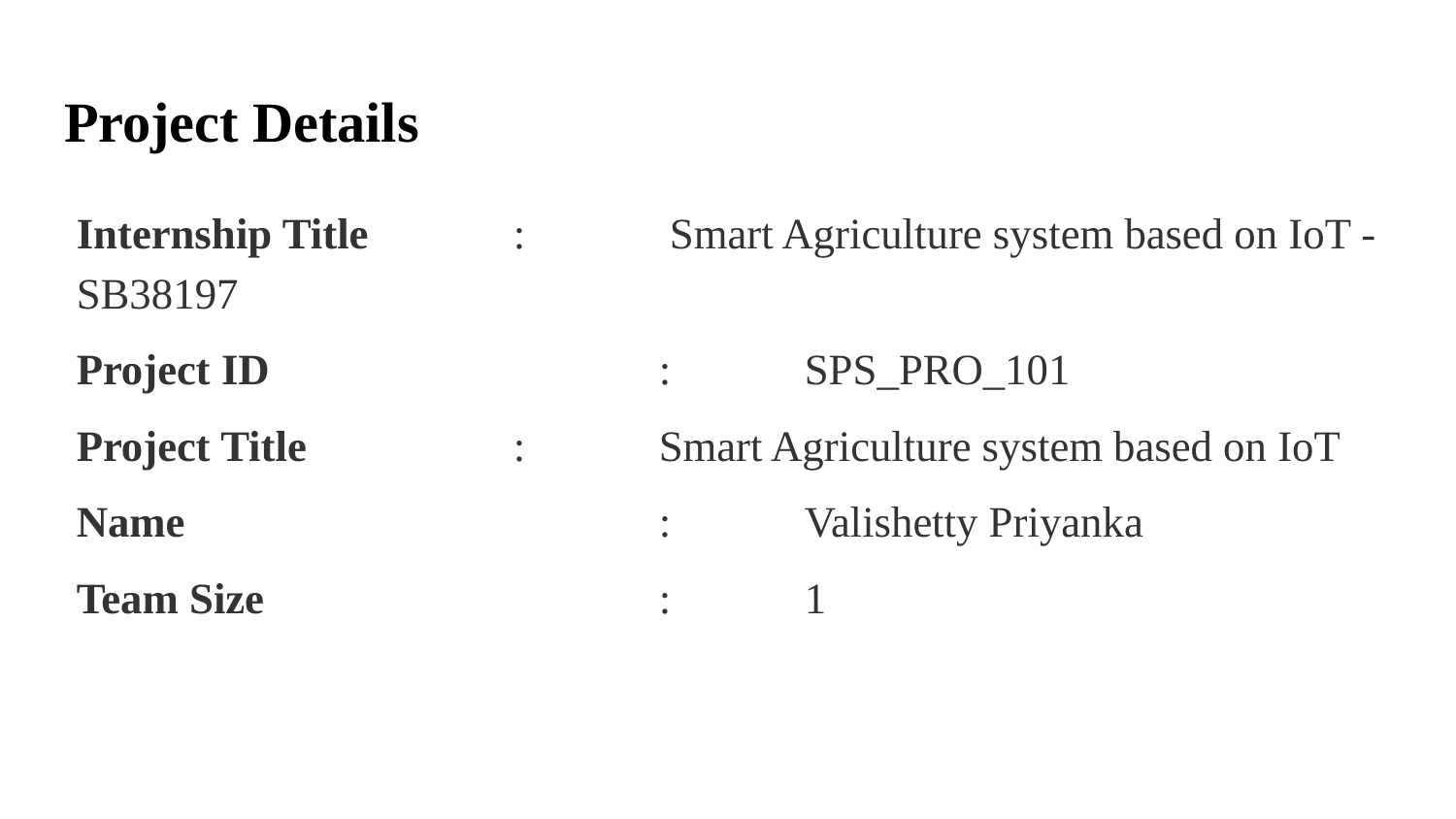

# Project Details
Internship Title 	:	 Smart Agriculture system based on IoT - SB38197
Project ID			:	SPS_PRO_101
Project Title		:	Smart Agriculture system based on IoT
Name				:	Valishetty Priyanka
Team Size			:	1